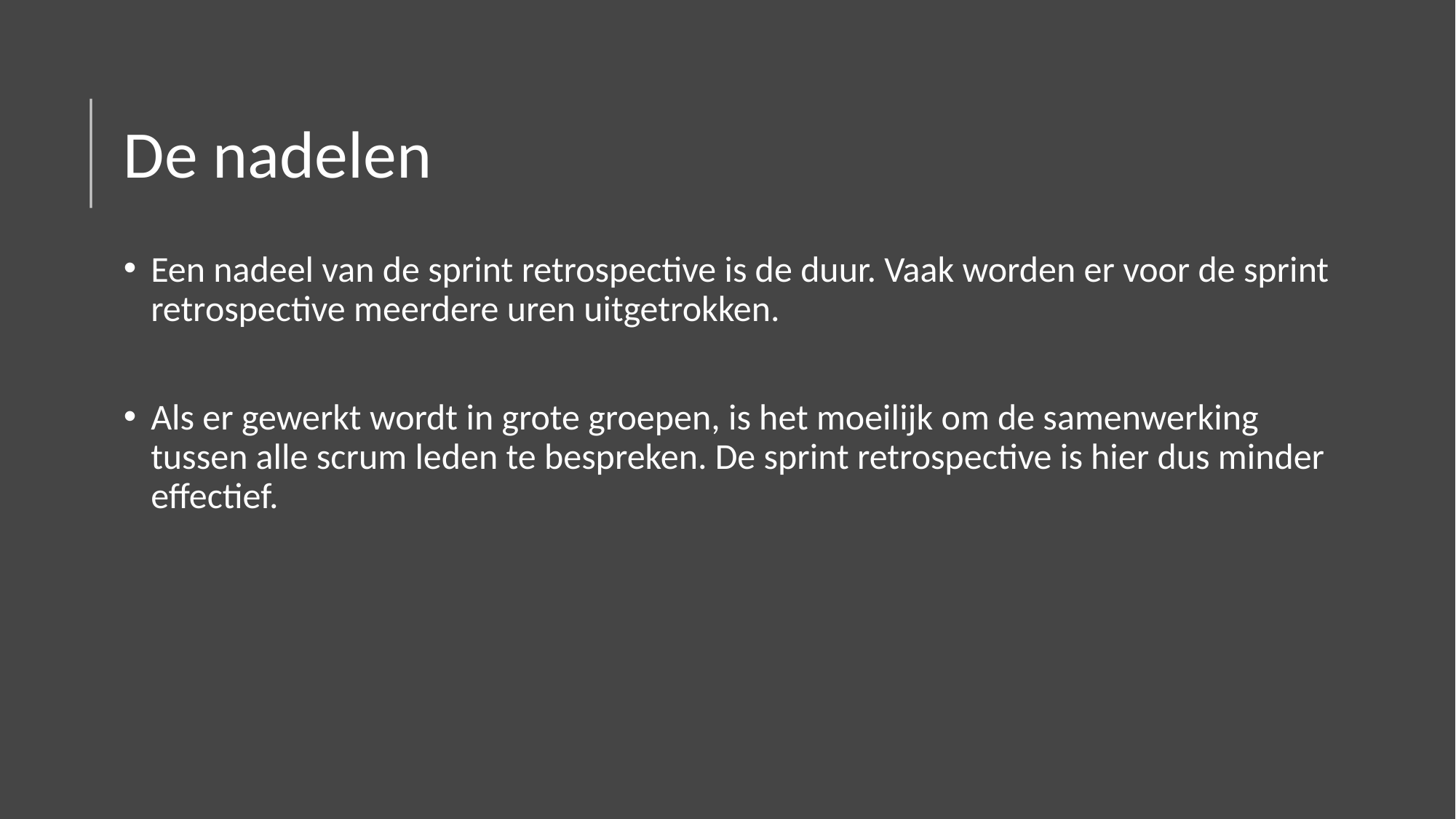

# De nadelen
Een nadeel van de sprint retrospective is de duur. Vaak worden er voor de sprint retrospective meerdere uren uitgetrokken.

Als er gewerkt wordt in grote groepen, is het moeilijk om de samenwerking tussen alle scrum leden te bespreken. De sprint retrospective is hier dus minder effectief.